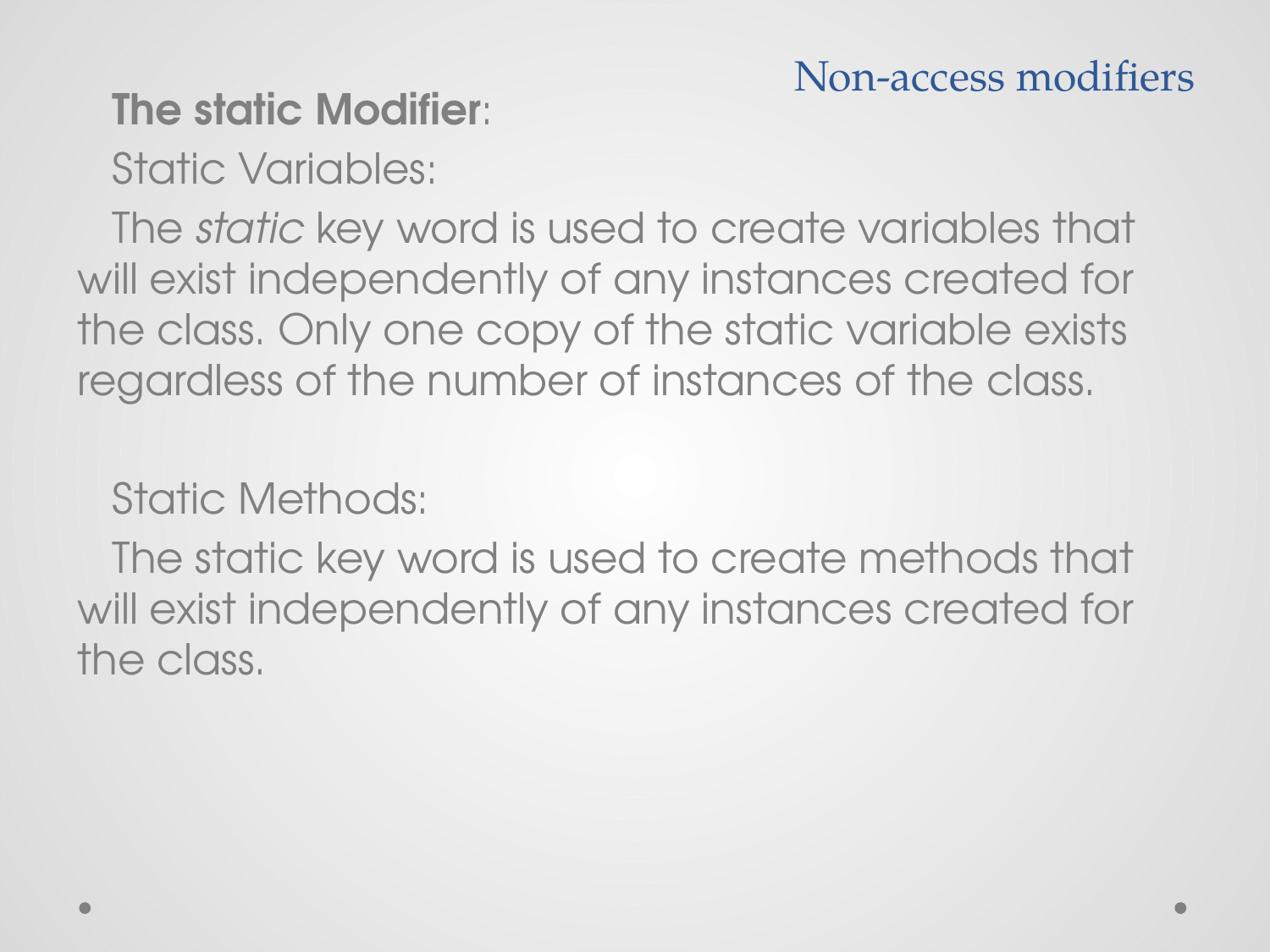

# Non-access modifiers
   The static Modifier:
   Static Variables:
   The static key word is used to create variables that will exist independently of any instances created for the class. Only one copy of the static variable exists regardless of the number of instances of the class.

   Static Methods:
   The static key word is used to create methods that will exist independently of any instances created for the class.